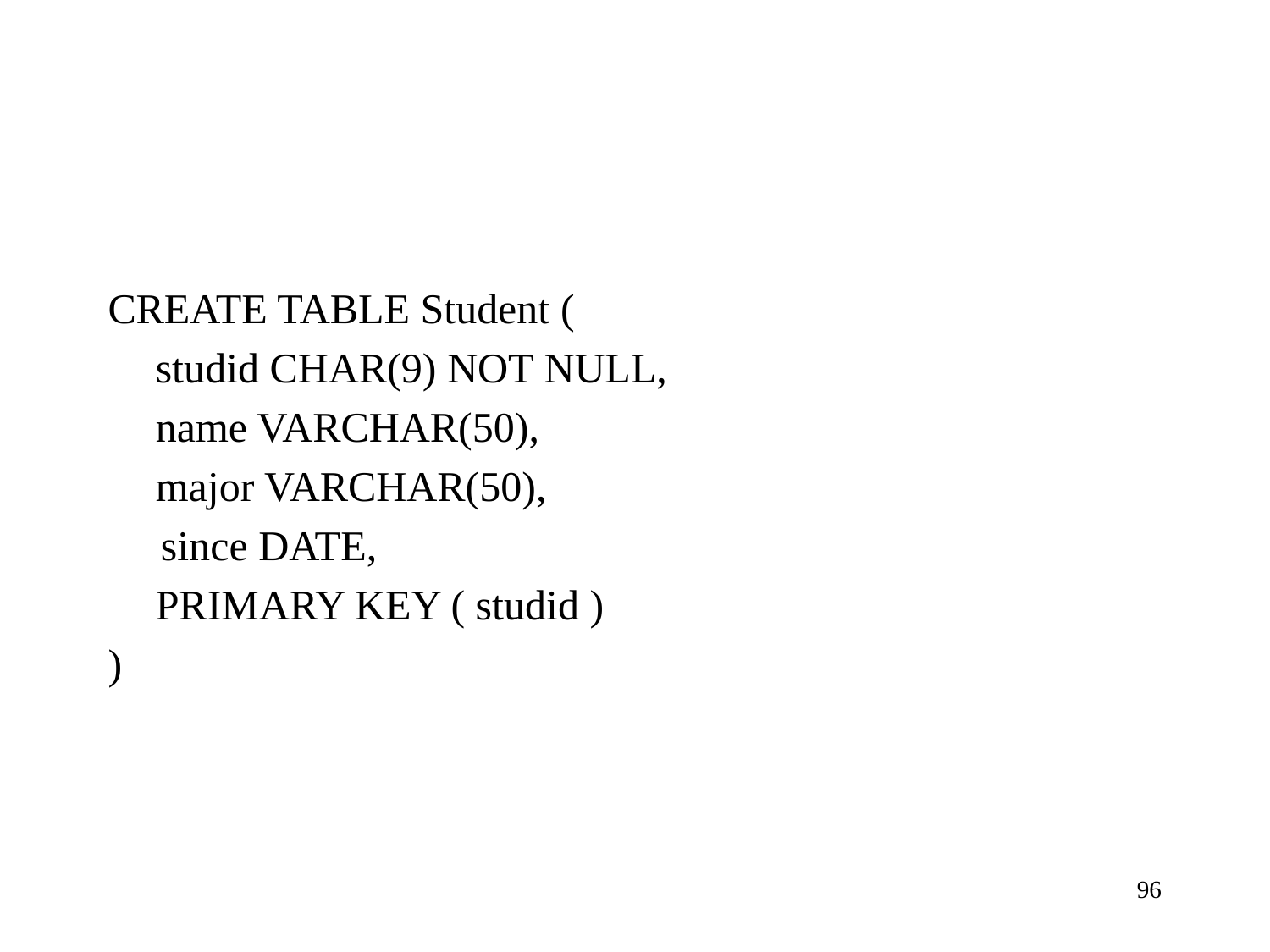

#
CREATE TABLE Student (
	studid CHAR(9) NOT NULL,
	name VARCHAR(50),
	major VARCHAR(50),
     since DATE,
	PRIMARY KEY ( studid )
)

96